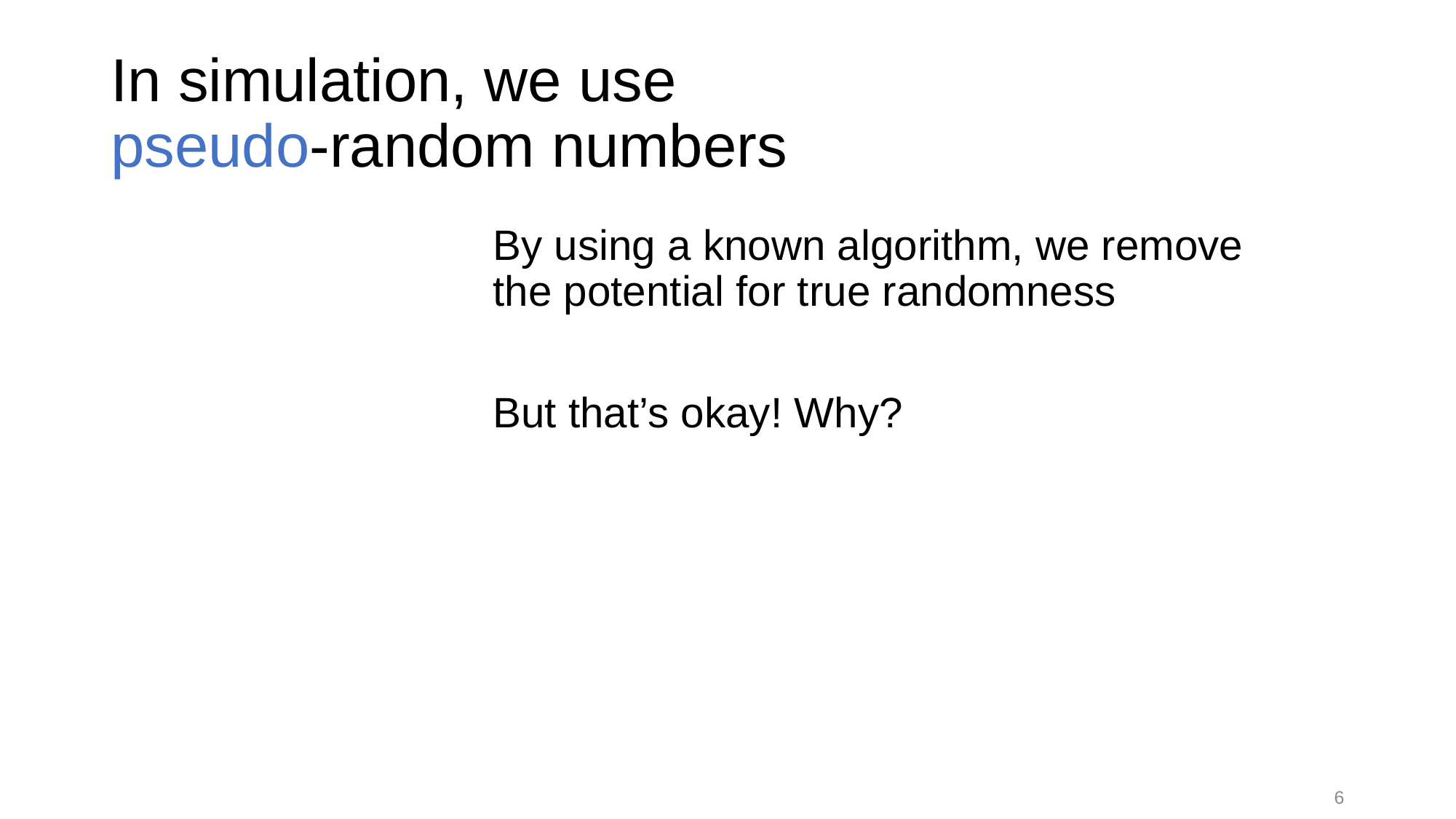

# In simulation, we use pseudo-random numbers
By using a known algorithm, we remove
the potential for true randomness

But that’s okay! Why?
6